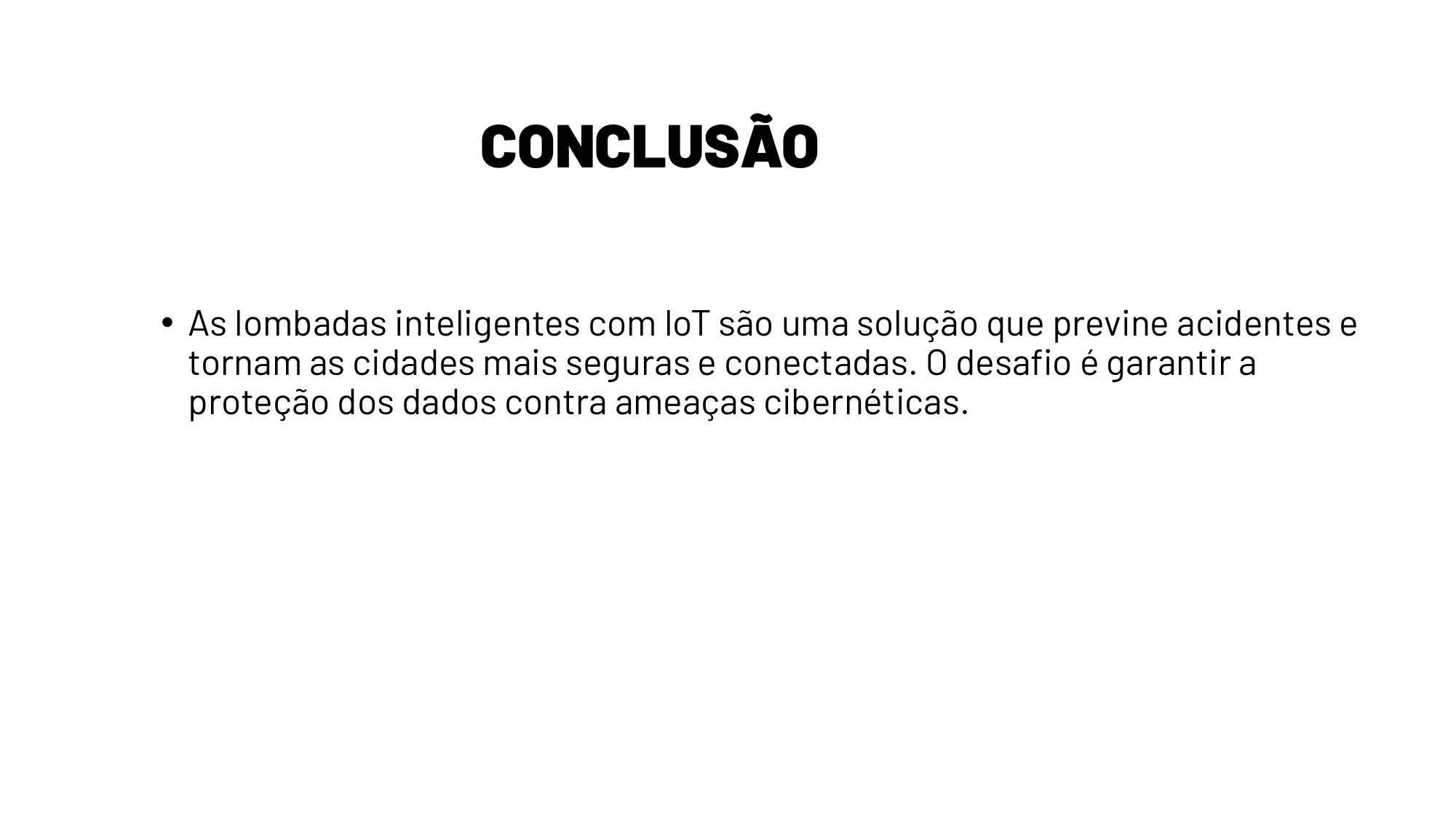

# CONCLUSÃO
As lombadas inteligentes com loT são uma solução que previne acidentes e tornam as cidades mais seguras e conectadas. O desafio é garantir a proteção dos dados contra ameaças cibernéticas.